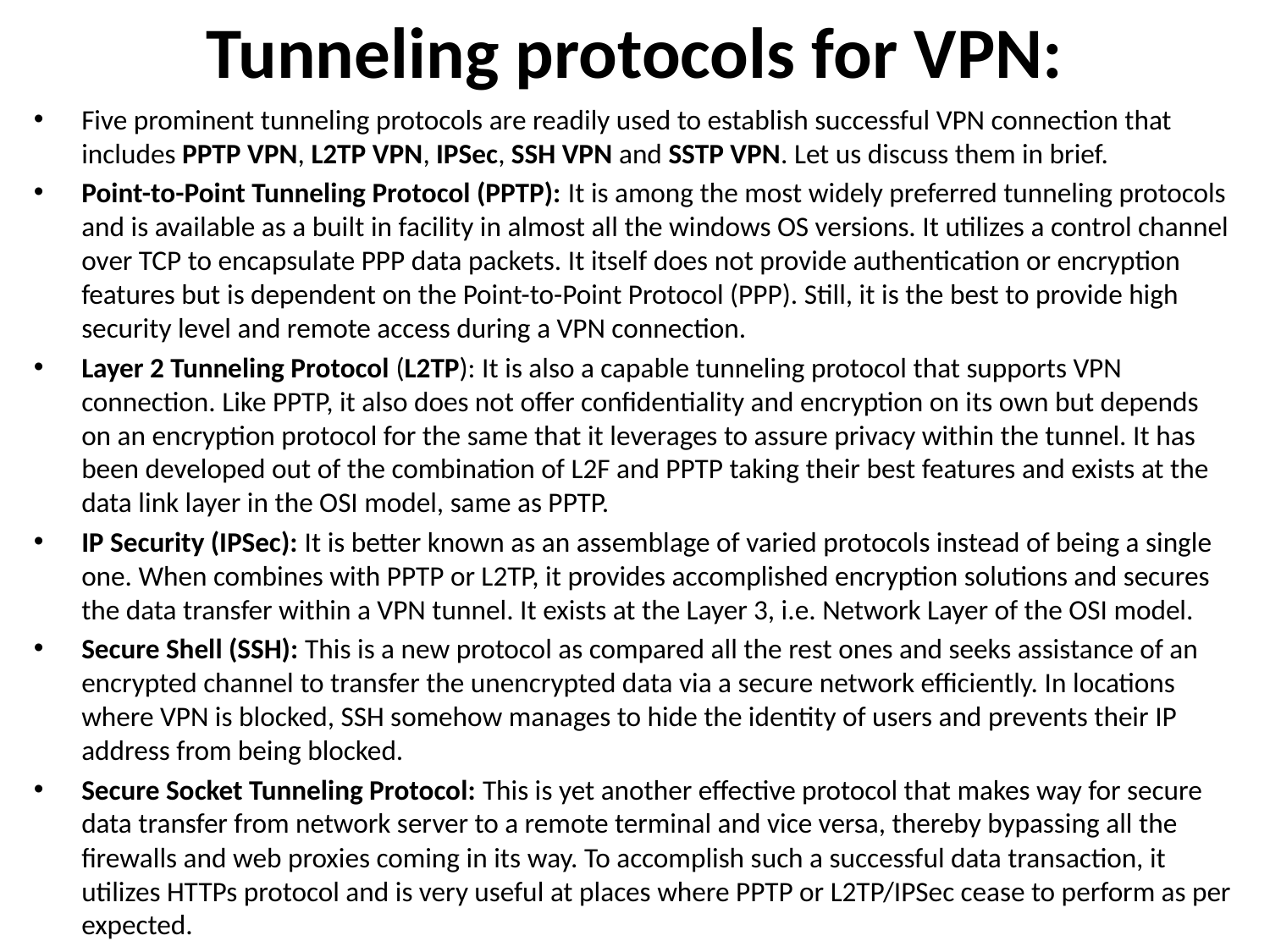

# Tunneling protocols for VPN:
Five prominent tunneling protocols are readily used to establish successful VPN connection that includes PPTP VPN, L2TP VPN, IPSec, SSH VPN and SSTP VPN. Let us discuss them in brief.
Point-to-Point Tunneling Protocol (PPTP): It is among the most widely preferred tunneling protocols and is available as a built in facility in almost all the windows OS versions. It utilizes a control channel over TCP to encapsulate PPP data packets. It itself does not provide authentication or encryption features but is dependent on the Point-to-Point Protocol (PPP). Still, it is the best to provide high security level and remote access during a VPN connection.
Layer 2 Tunneling Protocol (L2TP): It is also a capable tunneling protocol that supports VPN connection. Like PPTP, it also does not offer confidentiality and encryption on its own but depends on an encryption protocol for the same that it leverages to assure privacy within the tunnel. It has been developed out of the combination of L2F and PPTP taking their best features and exists at the data link layer in the OSI model, same as PPTP.
IP Security (IPSec): It is better known as an assemblage of varied protocols instead of being a single one. When combines with PPTP or L2TP, it provides accomplished encryption solutions and secures the data transfer within a VPN tunnel. It exists at the Layer 3, i.e. Network Layer of the OSI model.
Secure Shell (SSH): This is a new protocol as compared all the rest ones and seeks assistance of an encrypted channel to transfer the unencrypted data via a secure network efficiently. In locations where VPN is blocked, SSH somehow manages to hide the identity of users and prevents their IP address from being blocked.
Secure Socket Tunneling Protocol: This is yet another effective protocol that makes way for secure data transfer from network server to a remote terminal and vice versa, thereby bypassing all the firewalls and web proxies coming in its way. To accomplish such a successful data transaction, it utilizes HTTPs protocol and is very useful at places where PPTP or L2TP/IPSec cease to perform as per expected.